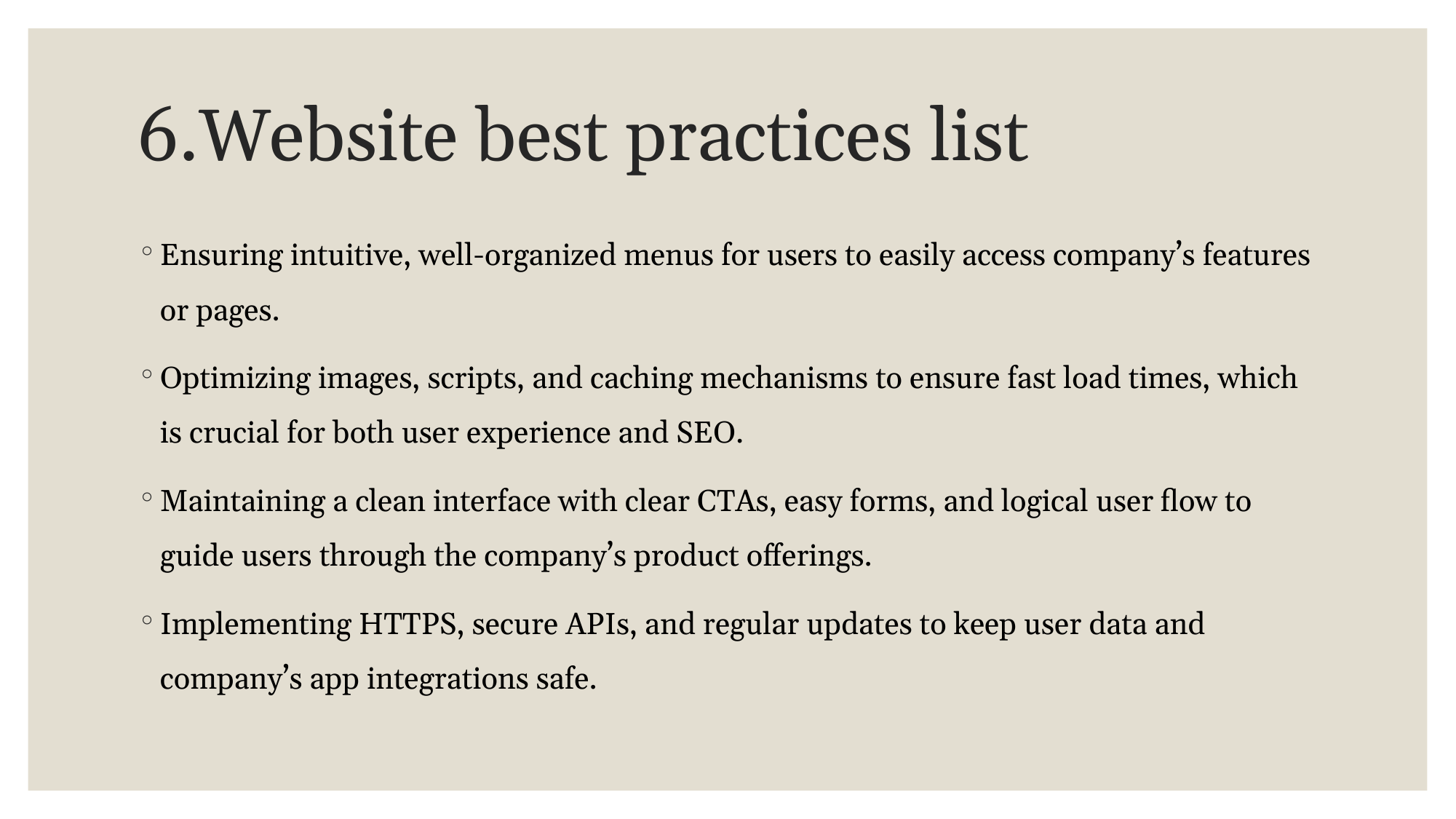

# 6.Website best practices list
Ensuring intuitive, well-organized menus for users to easily access company’s features or pages.
Optimizing images, scripts, and caching mechanisms to ensure fast load times, which is crucial for both user experience and SEO.
Maintaining a clean interface with clear CTAs, easy forms, and logical user flow to guide users through the company’s product offerings.
Implementing HTTPS, secure APIs, and regular updates to keep user data and company’s app integrations safe.